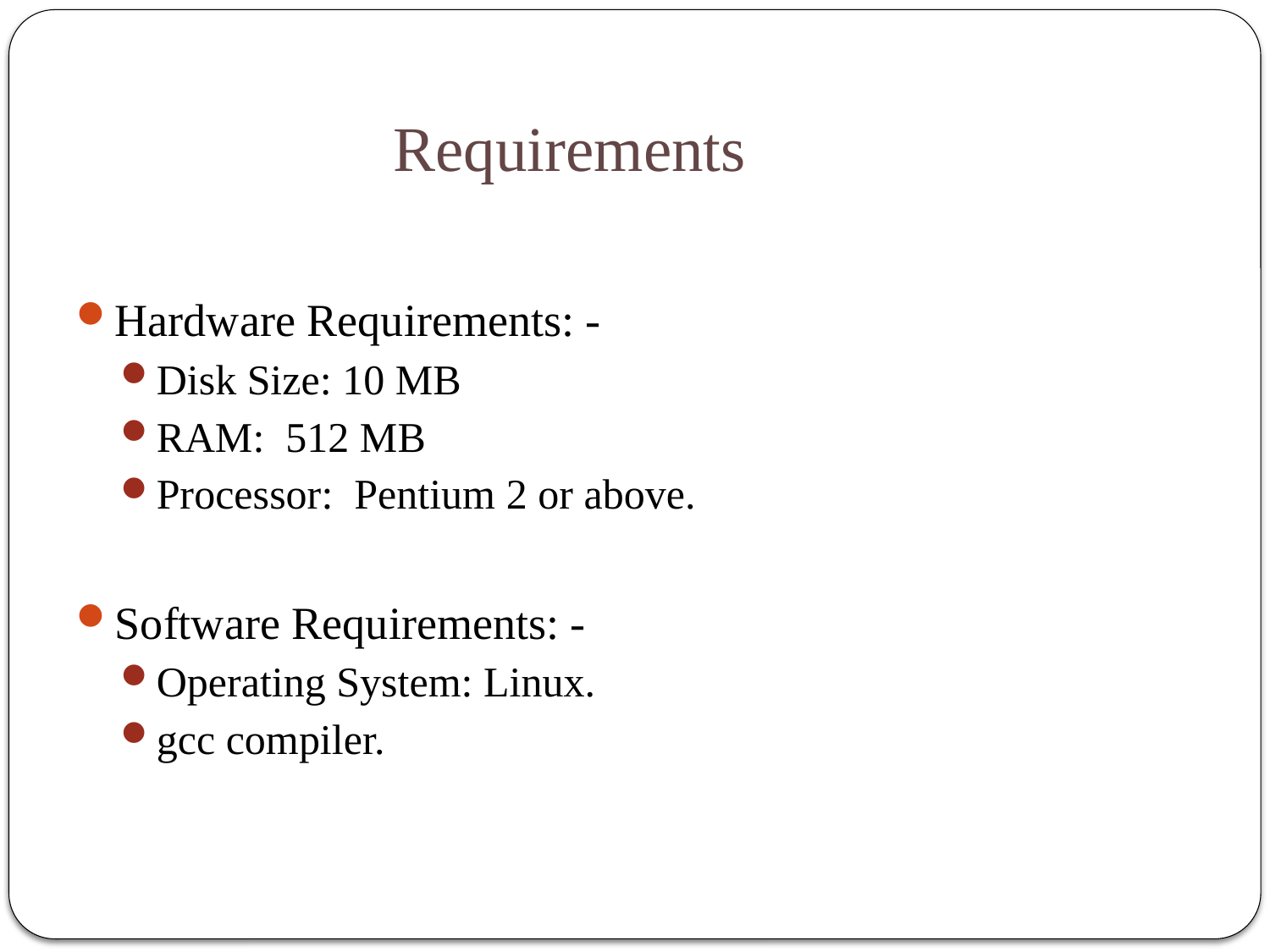

# Requirements
Hardware Requirements: -
Disk Size: 10 MB
RAM:  512 MB
Processor:  Pentium 2 or above.

Software Requirements: -
Operating System: Linux.
gcc compiler.